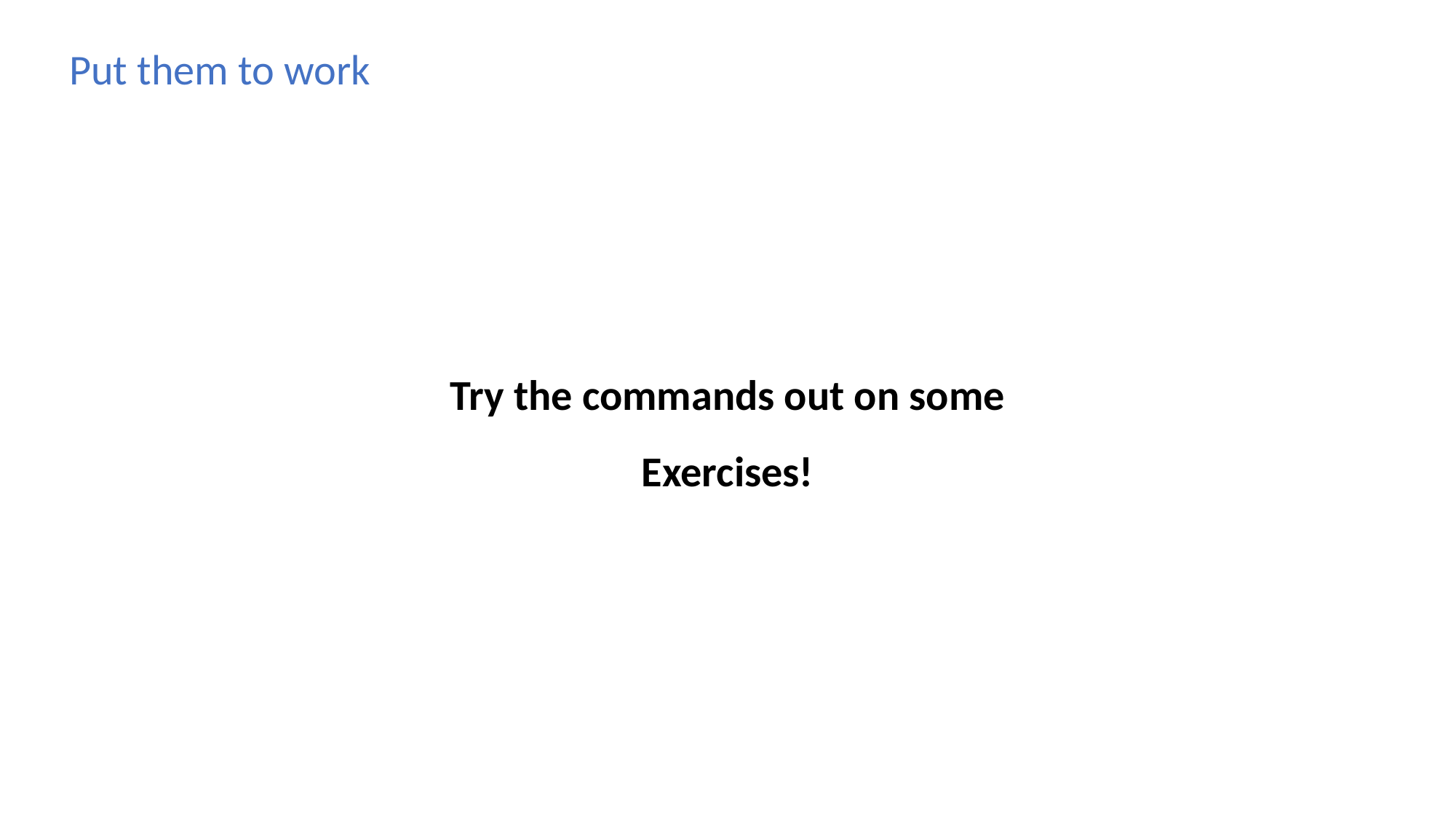

Put them to work
Try the commands out on some Exercises!